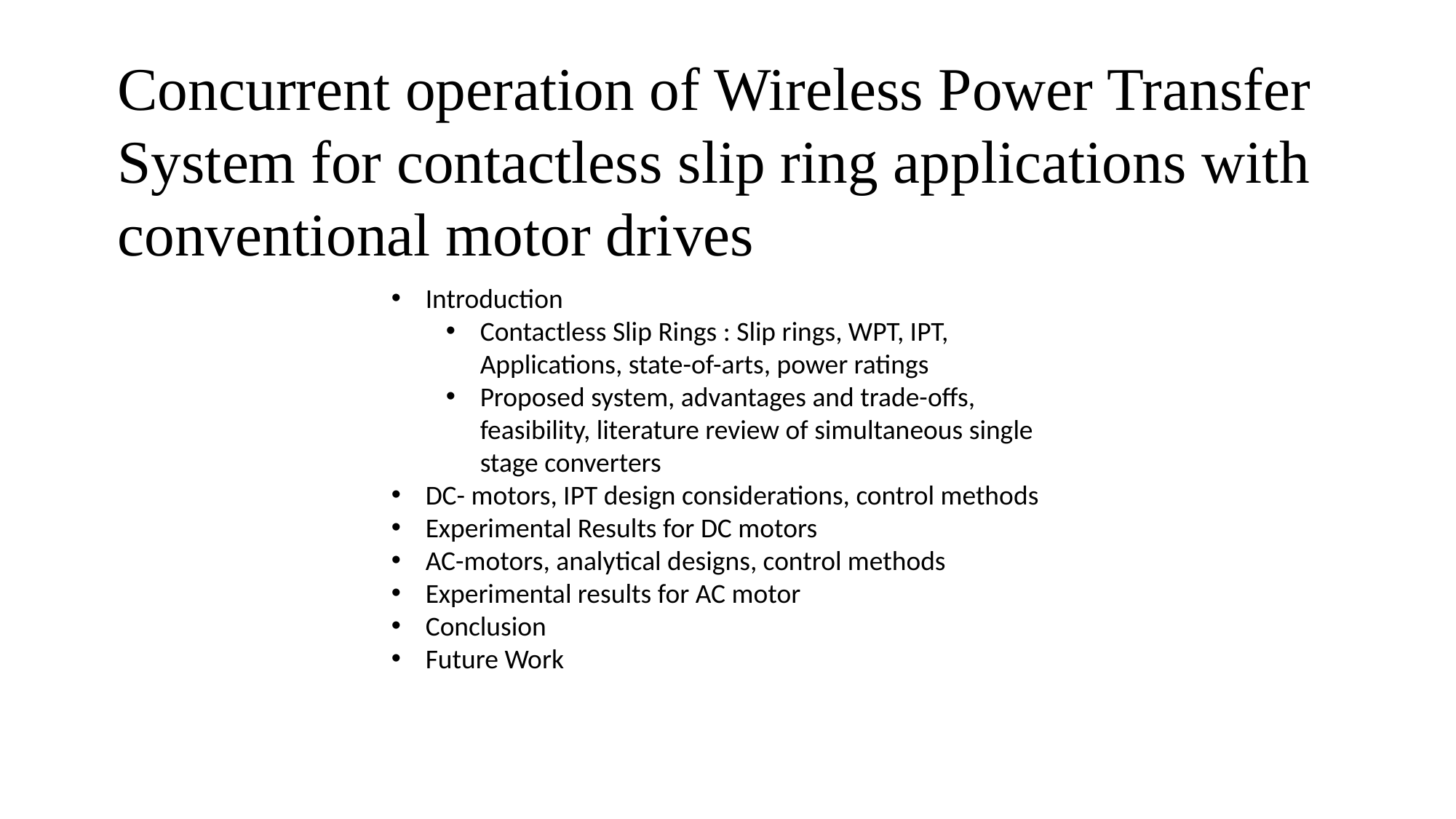

Concurrent operation of Wireless Power Transfer System for contactless slip ring applications with conventional motor drives
Introduction
Contactless Slip Rings : Slip rings, WPT, IPT, Applications, state-of-arts, power ratings
Proposed system, advantages and trade-offs, feasibility, literature review of simultaneous single stage converters
DC- motors, IPT design considerations, control methods
Experimental Results for DC motors
AC-motors, analytical designs, control methods
Experimental results for AC motor
Conclusion
Future Work